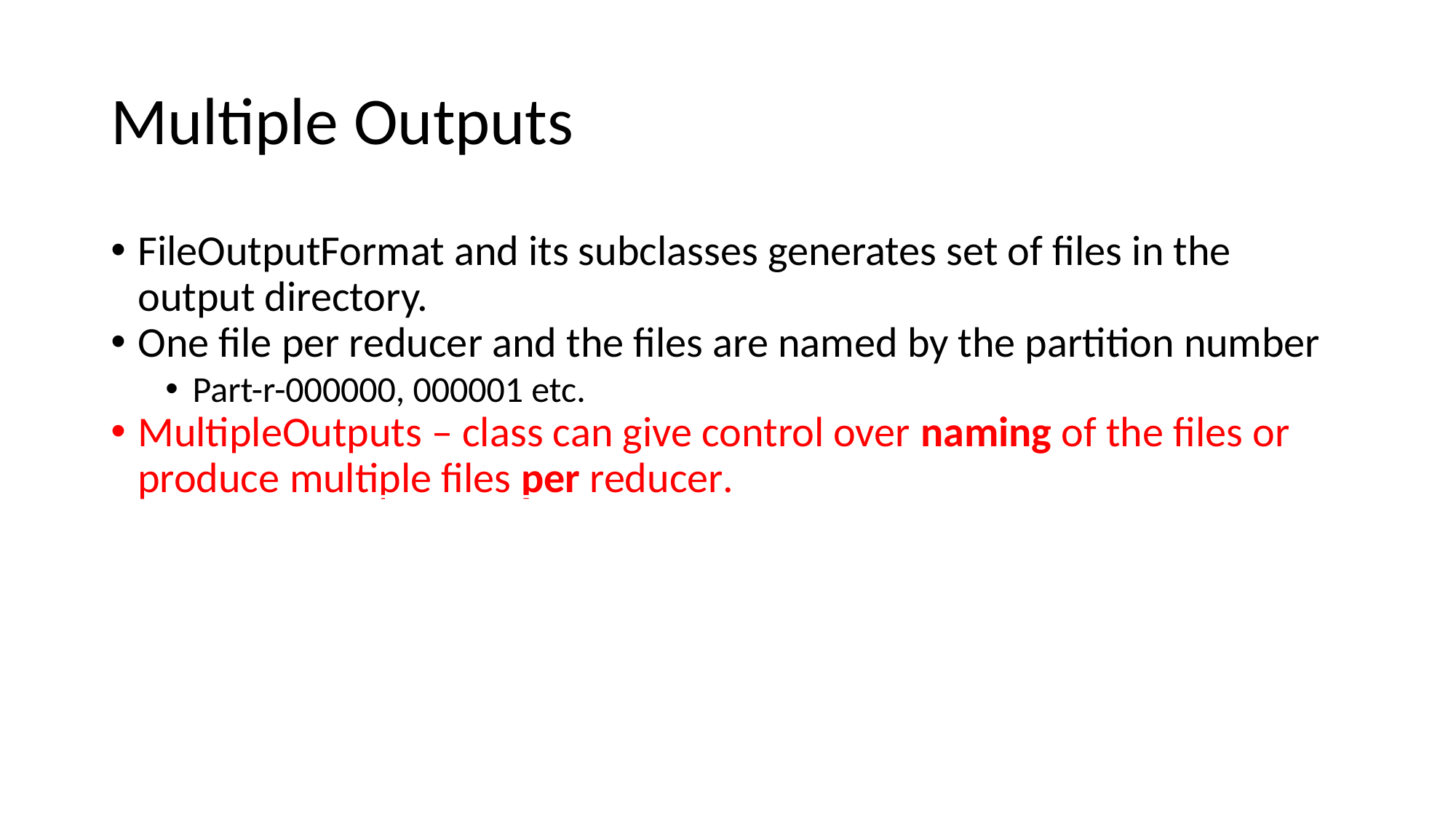

Multiple Outputs
FileOutputFormat and its subclasses generates set of files in the output directory.
One file per reducer and the files are named by the partition number
Part-r-000000, 000001 etc.
MultipleOutputs – class can give control over naming of the files or produce multiple files per reducer.